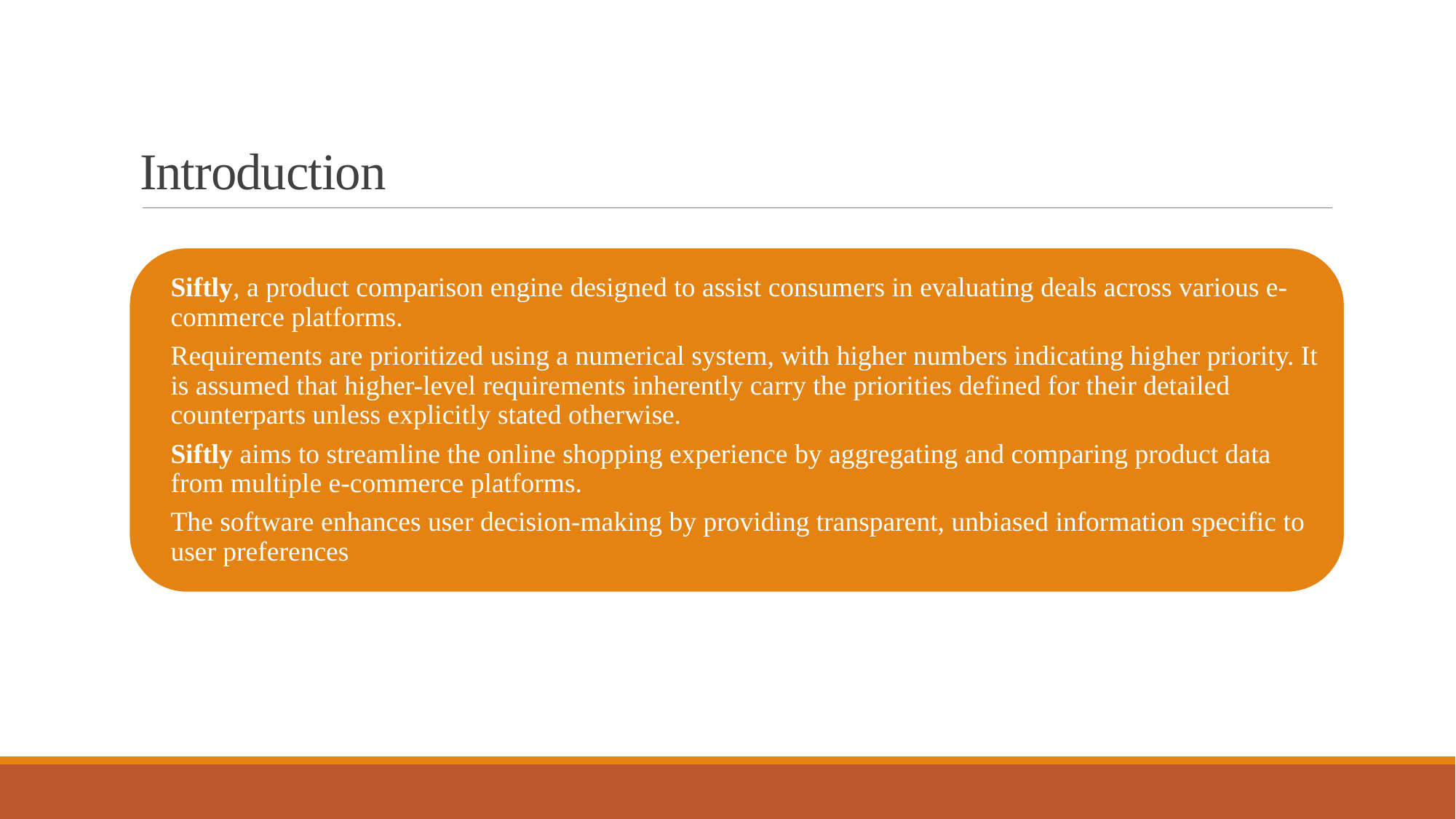

# Introduction
Siftly, a product comparison engine designed to assist consumers in evaluating deals across various e-commerce platforms.
Requirements are prioritized using a numerical system, with higher numbers indicating higher priority. It is assumed that higher-level requirements inherently carry the priorities defined for their detailed counterparts unless explicitly stated otherwise.
Siftly aims to streamline the online shopping experience by aggregating and comparing product data from multiple e-commerce platforms.
The software enhances user decision-making by providing transparent, unbiased information specific to user preferences